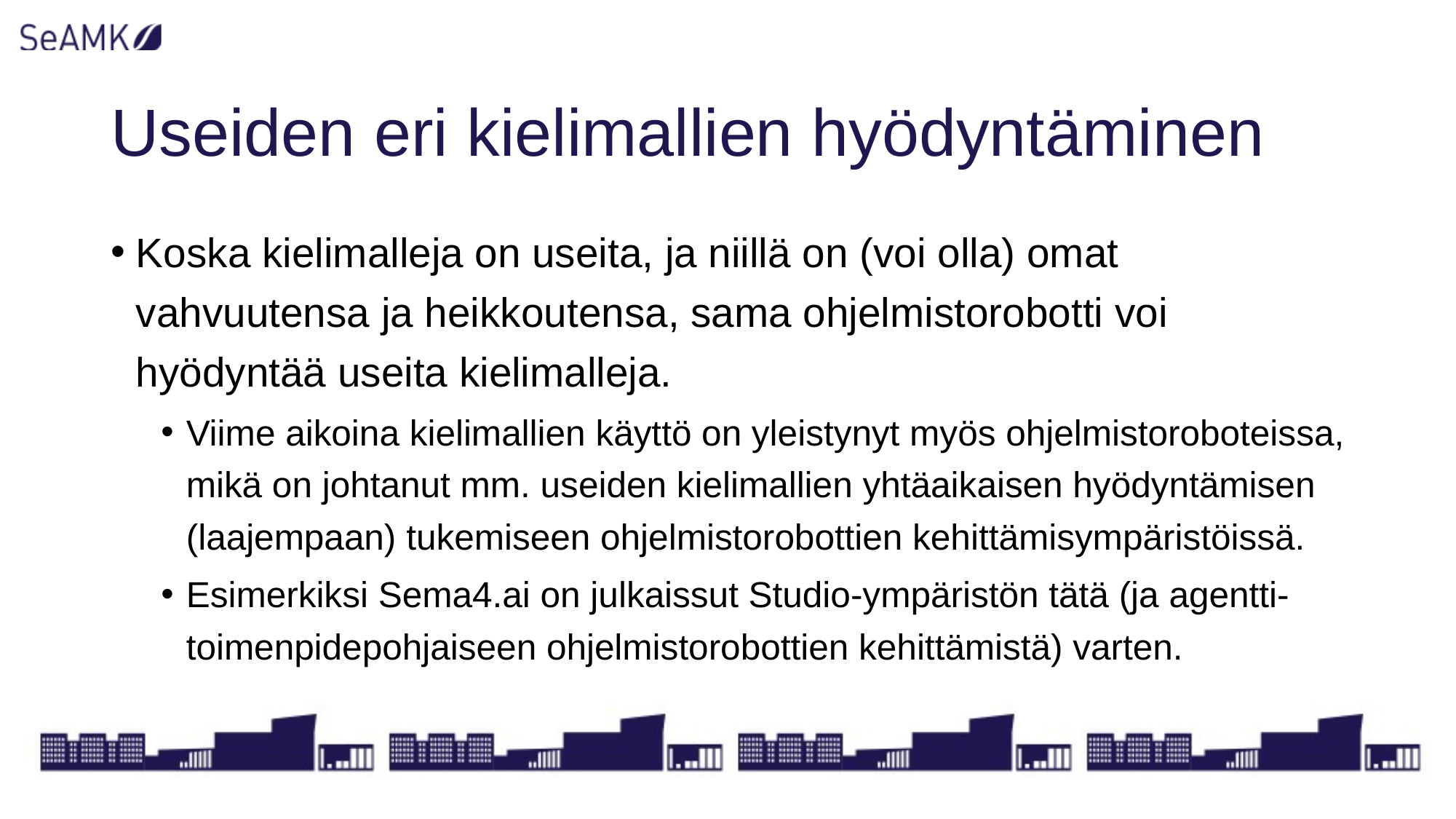

# Useiden eri kielimallien hyödyntäminen
Koska kielimalleja on useita, ja niillä on (voi olla) omat vahvuutensa ja heikkoutensa, sama ohjelmistorobotti voi hyödyntää useita kielimalleja.
Viime aikoina kielimallien käyttö on yleistynyt myös ohjelmistoroboteissa, mikä on johtanut mm. useiden kielimallien yhtäaikaisen hyödyntämisen (laajempaan) tukemiseen ohjelmistorobottien kehittämisympäristöissä.
Esimerkiksi Sema4.ai on julkaissut Studio-ympäristön tätä (ja agentti- toimenpidepohjaiseen ohjelmistorobottien kehittämistä) varten.